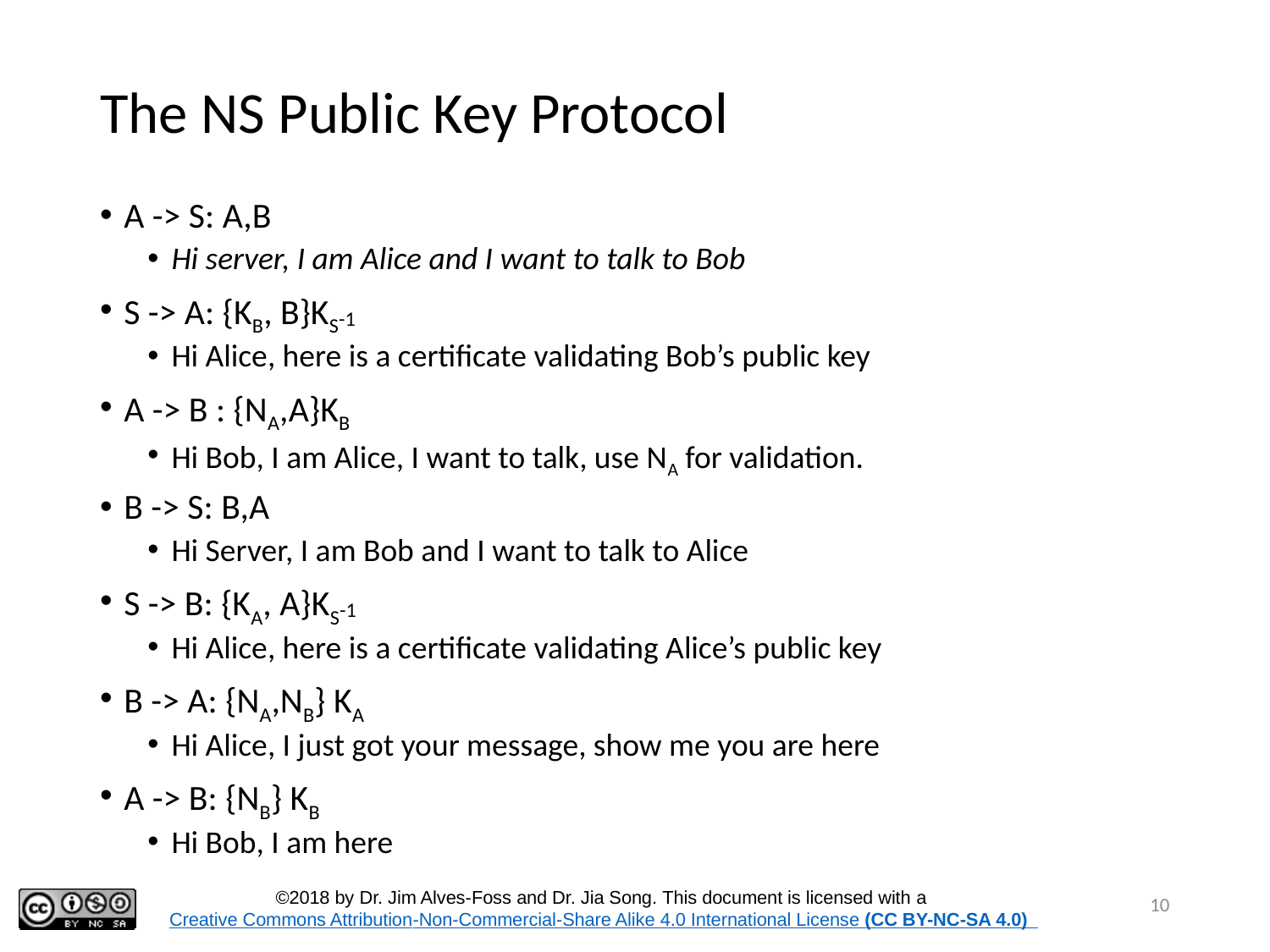

# The NS Public Key Protocol
A -> S: A,B
Hi server, I am Alice and I want to talk to Bob
S -> A: {KB, B}KS-1
Hi Alice, here is a certificate validating Bob’s public key
A -> B : {NA,A}KB
Hi Bob, I am Alice, I want to talk, use NA for validation.
B -> S: B,A
Hi Server, I am Bob and I want to talk to Alice
S -> B: {KA, A}KS-1
Hi Alice, here is a certificate validating Alice’s public key
B -> A: {NA,NB} KA
Hi Alice, I just got your message, show me you are here
A -> B: {NB} KB
Hi Bob, I am here

10